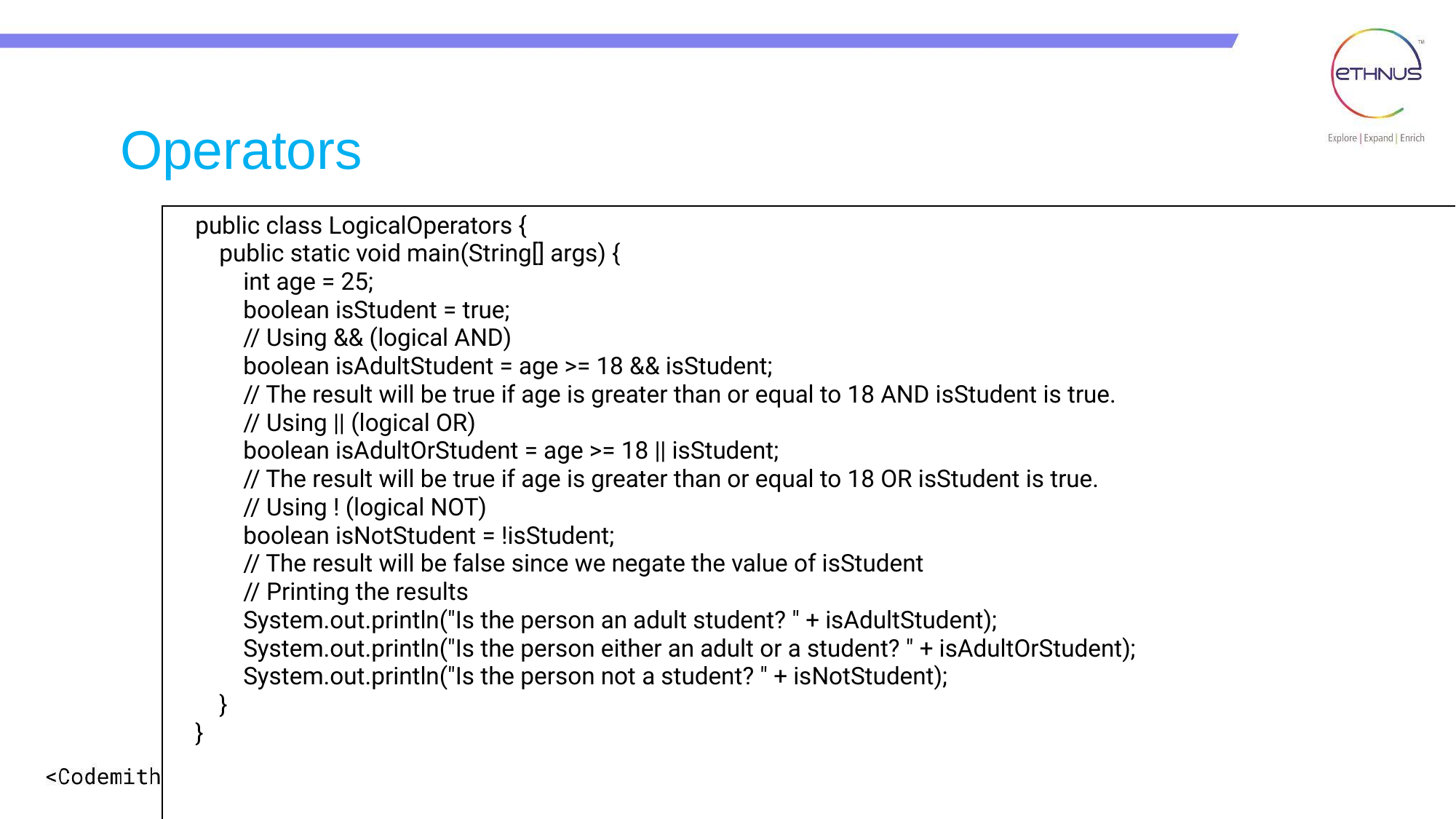

Operators

| public class LogicalOperators { public static void main(String[] args) { int age = 25; boolean isStudent = true; // Using && (logical AND) boolean isAdultStudent = age >= 18 && isStudent; // The result will be true if age is greater than or equal to 18 AND isStudent is true. // Using || (logical OR) boolean isAdultOrStudent = age >= 18 || isStudent; // The result will be true if age is greater than or equal to 18 OR isStudent is true. // Using ! (logical NOT) boolean isNotStudent = !isStudent; // The result will be false since we negate the value of isStudent // Printing the results System.out.println("Is the person an adult student? " + isAdultStudent); System.out.println("Is the person either an adult or a student? " + isAdultOrStudent); System.out.println("Is the person not a student? " + isNotStudent); } } |
| --- |